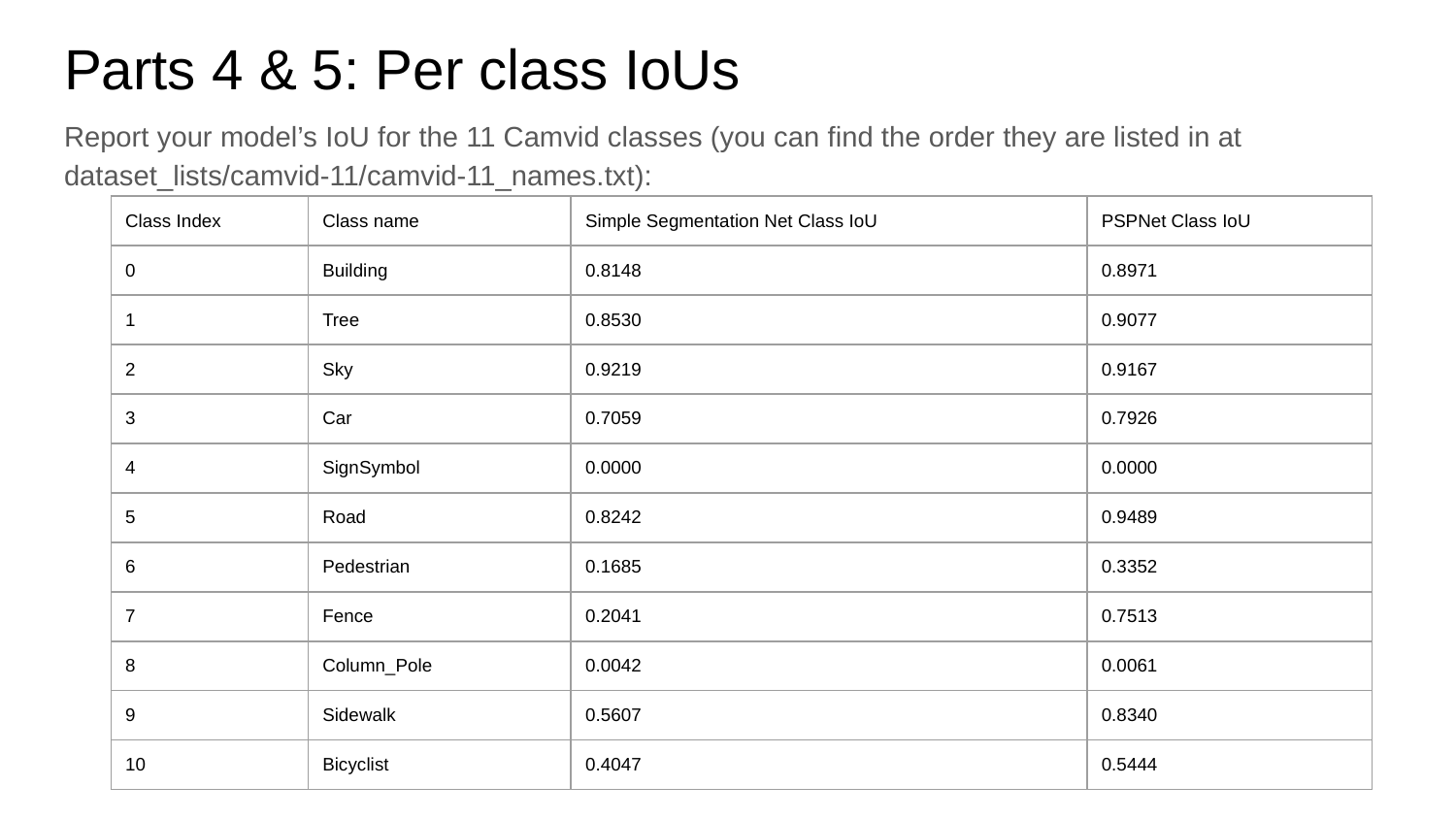

# Parts 4 & 5: Per class IoUs
Report your model’s IoU for the 11 Camvid classes (you can find the order they are listed in at dataset_lists/camvid-11/camvid-11_names.txt):
| Class Index | Class name | Simple Segmentation Net Class IoU | PSPNet Class IoU |
| --- | --- | --- | --- |
| 0 | Building | 0.8148 | 0.8971 |
| 1 | Tree | 0.8530 | 0.9077 |
| 2 | Sky | 0.9219 | 0.9167 |
| 3 | Car | 0.7059 | 0.7926 |
| 4 | SignSymbol | 0.0000 | 0.0000 |
| 5 | Road | 0.8242 | 0.9489 |
| 6 | Pedestrian | 0.1685 | 0.3352 |
| 7 | Fence | 0.2041 | 0.7513 |
| 8 | Column\_Pole | 0.0042 | 0.0061 |
| 9 | Sidewalk | 0.5607 | 0.8340 |
| 10 | Bicyclist | 0.4047 | 0.5444 |